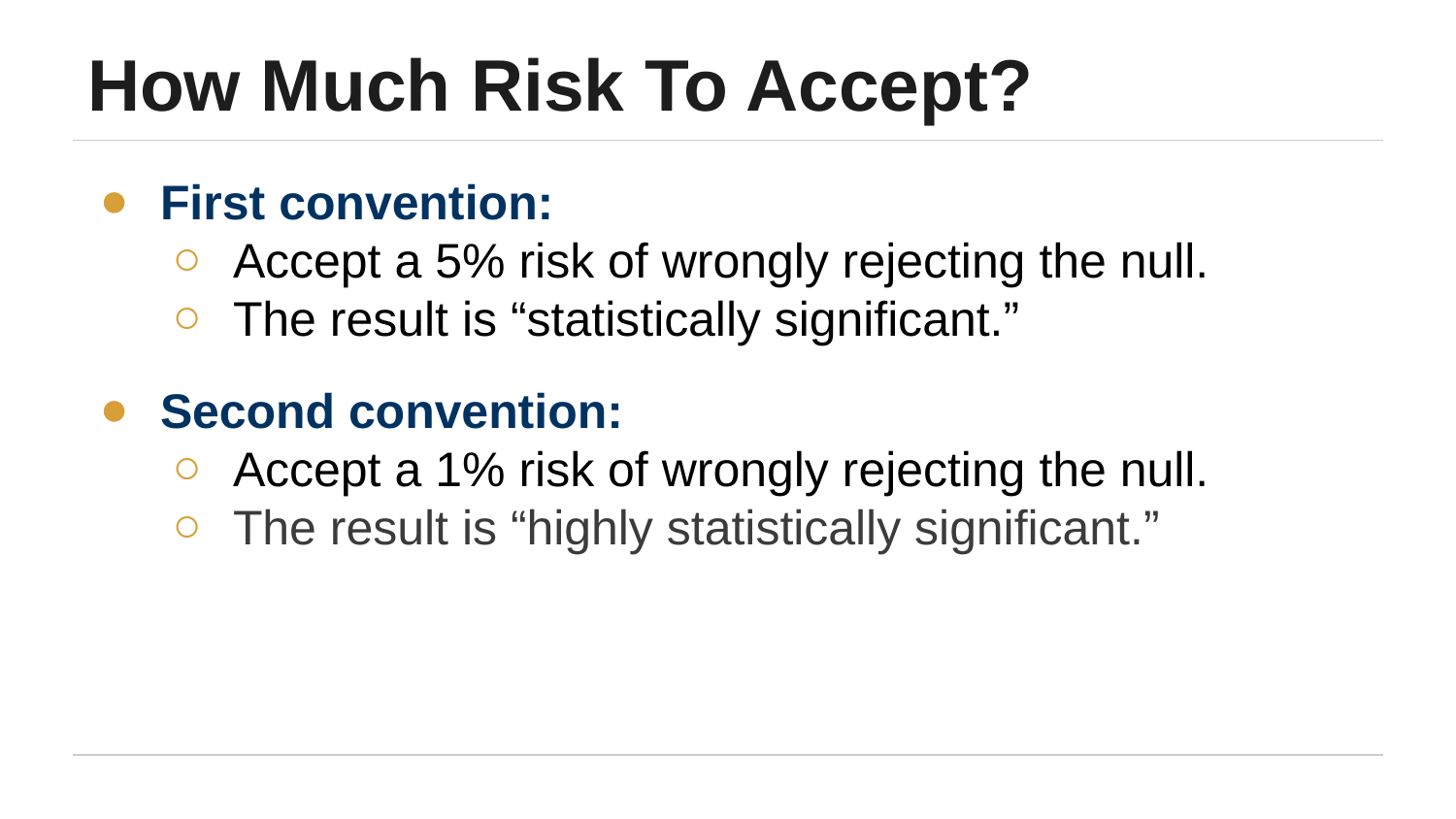

# How Much Risk To Accept?
First convention:
Accept a 5% risk of wrongly rejecting the null.
The result is “statistically significant.”

Second convention:
Accept a 1% risk of wrongly rejecting the null.
The result is “highly statistically significant.”